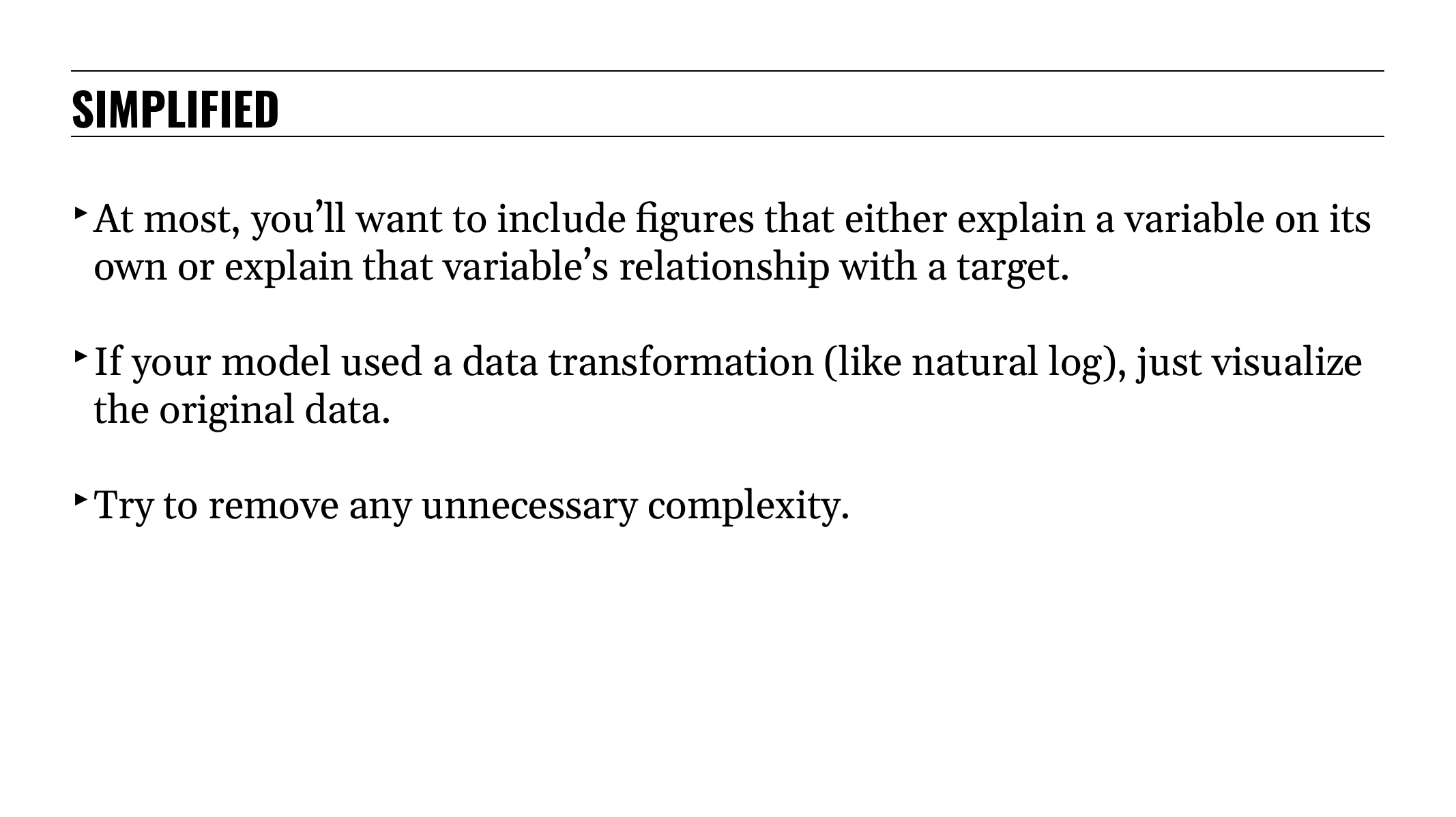

SIMPLIFIED

At most, you’ll want to include figures that either explain a variable on its own or explain that variable’s relationship with a target.

If your model used a data transformation (like natural log), just visualize the original data.

Try to remove any unnecessary complexity.